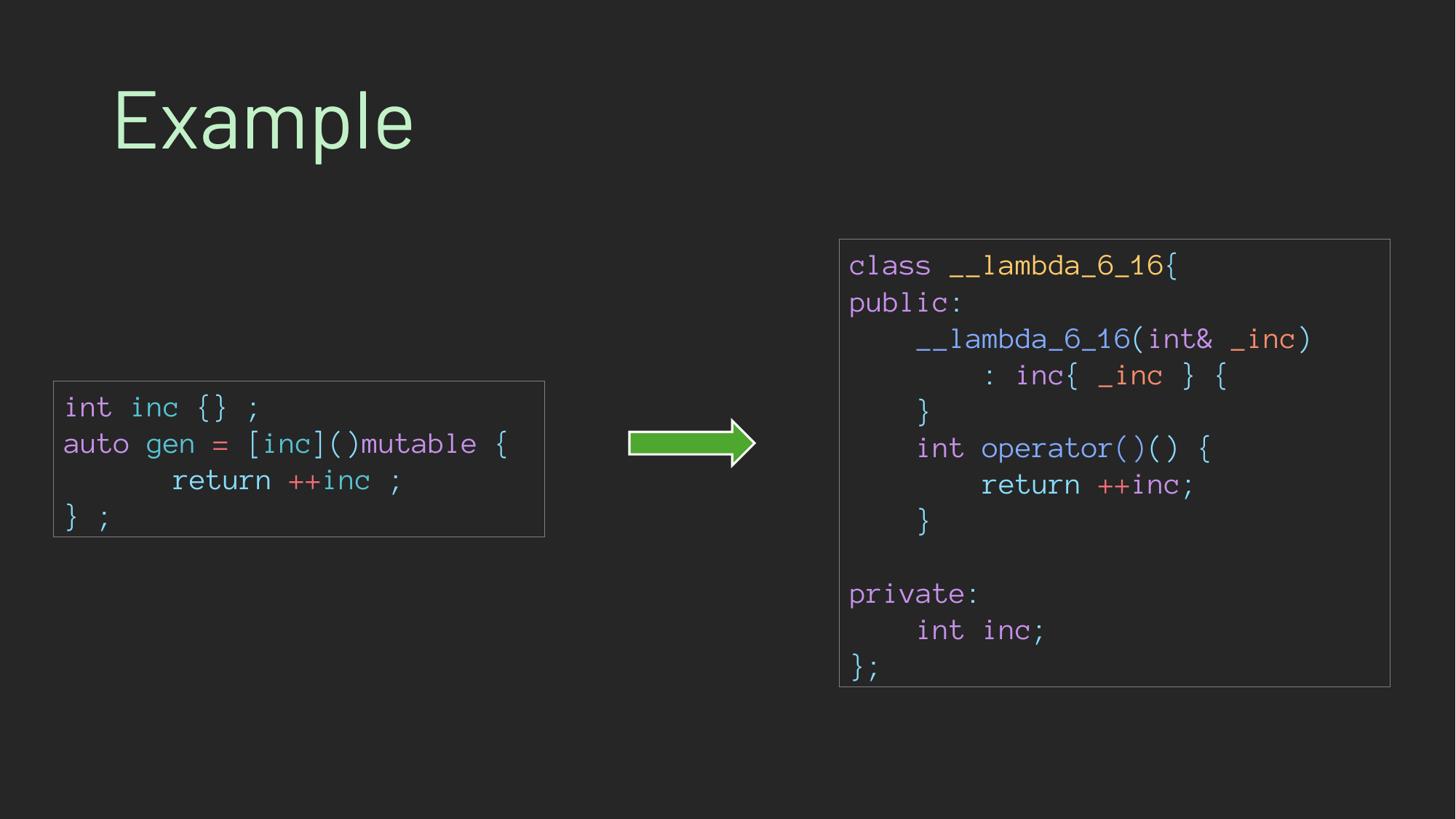

# Example
class __lambda_6_16{
public:
    __lambda_6_16(int& _inc)
        : inc{ _inc } {
    }
    int operator()() {
        return ++inc;
    }
private:
    int inc;
};
int inc {} ;
auto gen = [inc]()mutable {
	return ++inc ;
} ;